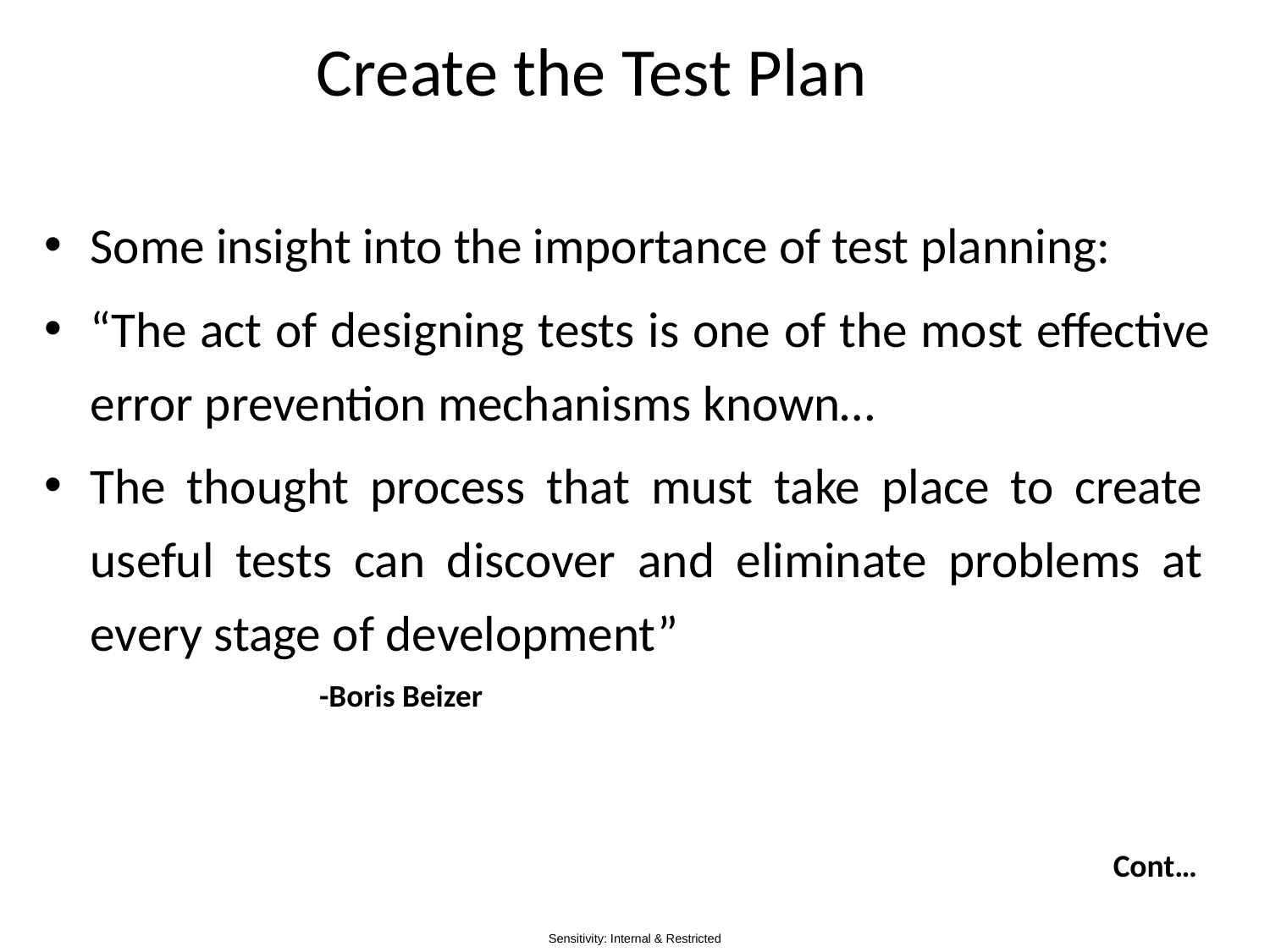

# Create the Test Plan

Some insight into the importance of test planning:
“The act of designing tests is one of the most effective
error prevention mechanisms known…
The thought process that must take place to create
useful tests can discover and eliminate problems at
every stage of development”
												-Boris Beizer
Cont…